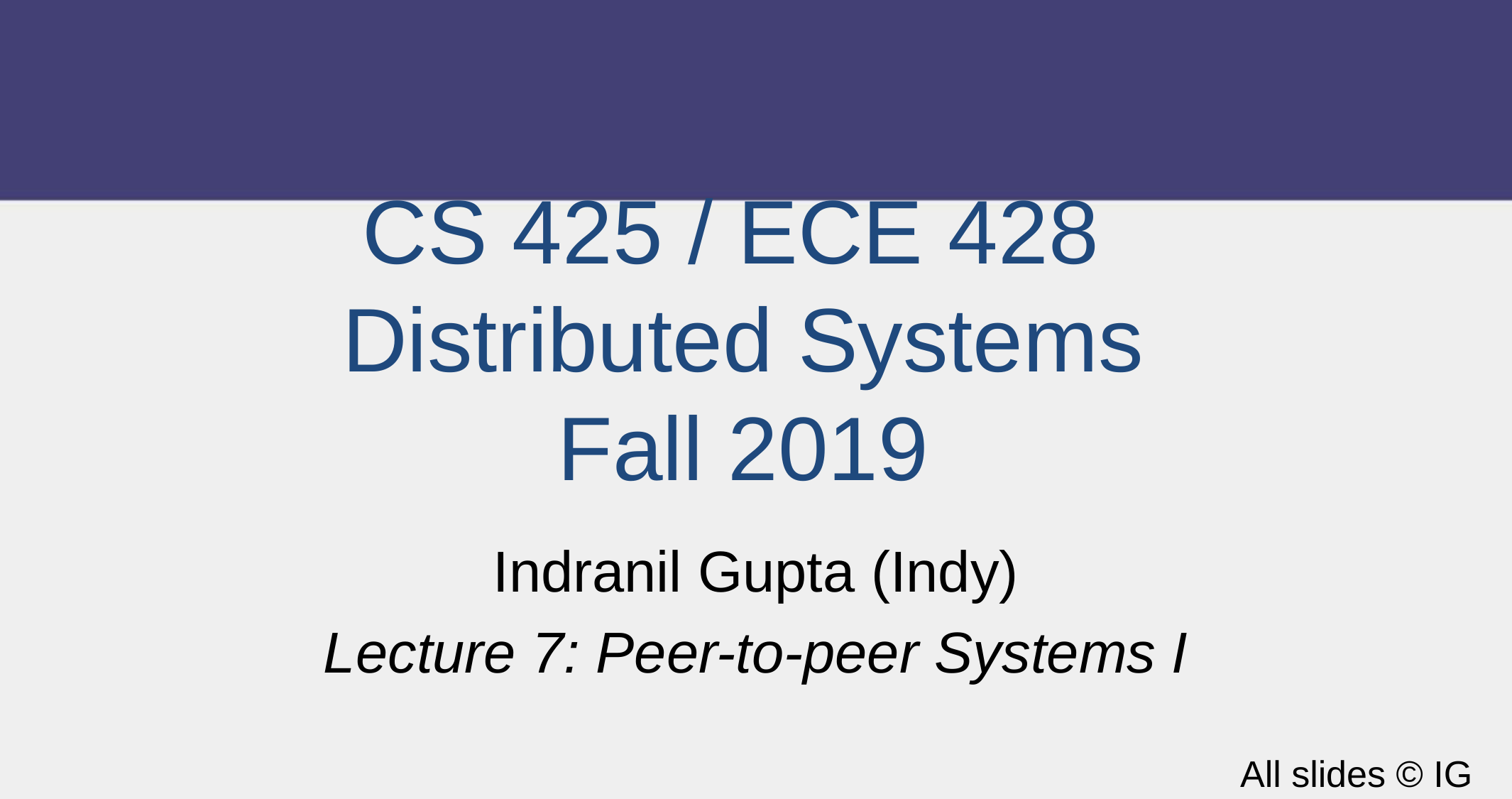

CS 425 / ECE 428
Distributed Systems
Fall 2019
Indranil Gupta (Indy)
Lecture 7: Peer-to-peer Systems I
All slides © IG